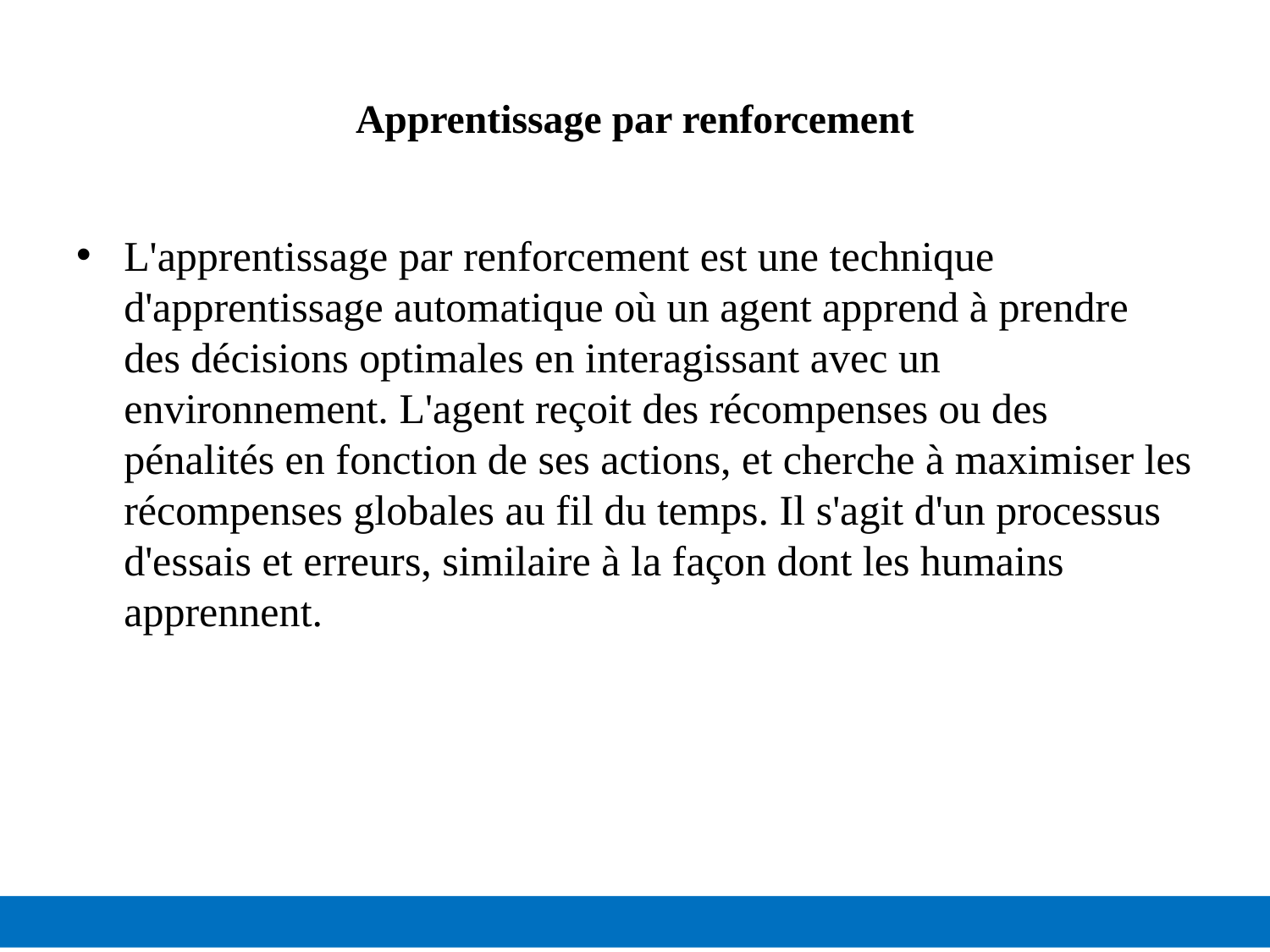

# Apprentissage par renforcement
L'apprentissage par renforcement est une technique d'apprentissage automatique où un agent apprend à prendre des décisions optimales en interagissant avec un environnement. L'agent reçoit des récompenses ou des pénalités en fonction de ses actions, et cherche à maximiser les récompenses globales au fil du temps. Il s'agit d'un processus d'essais et erreurs, similaire à la façon dont les humains apprennent.